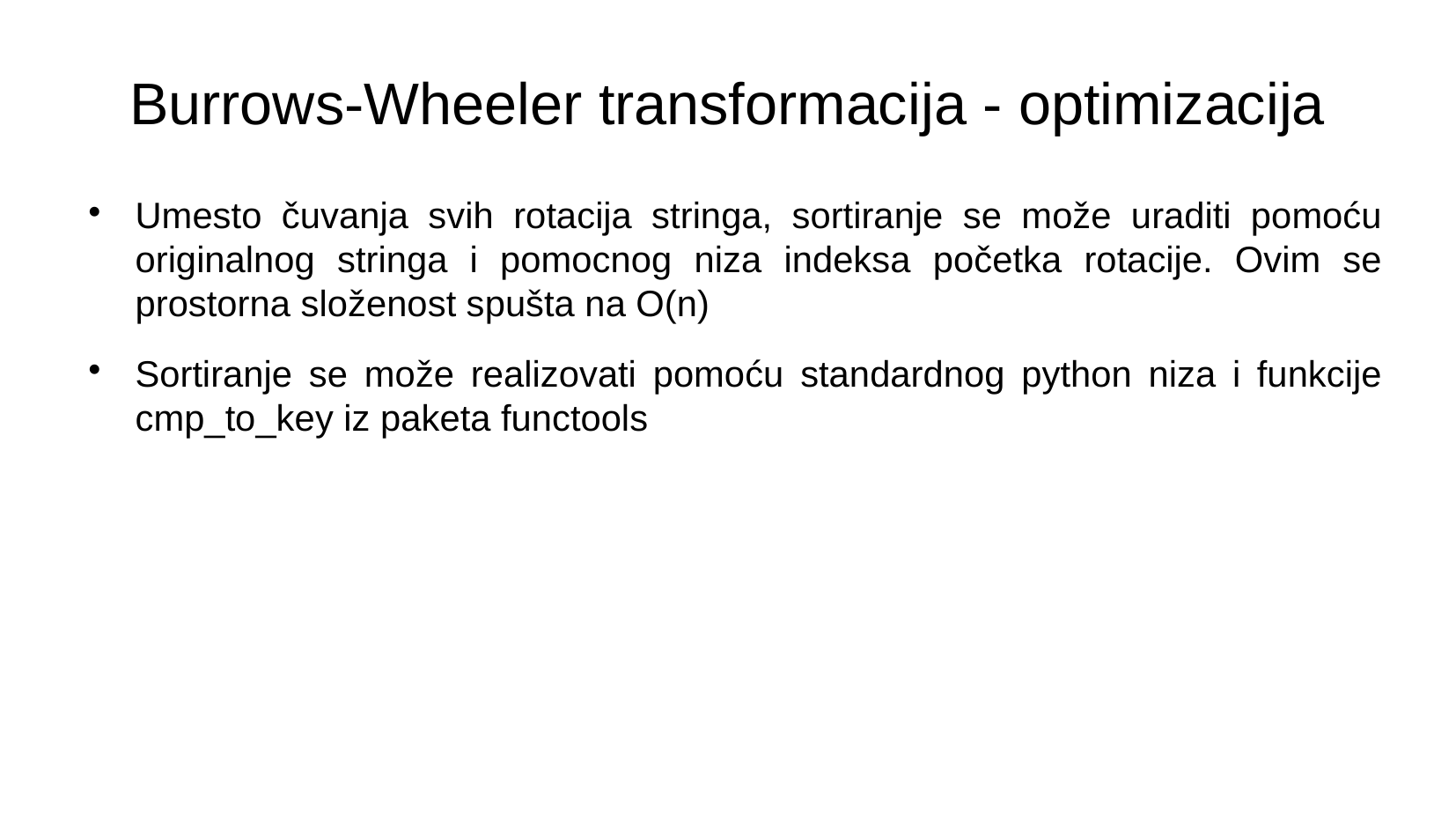

Burrows-Wheeler transformacija - optimizacija
Umesto čuvanja svih rotacija stringa, sortiranje se može uraditi pomoću originalnog stringa i pomocnog niza indeksa početka rotacije. Ovim se prostorna složenost spušta na O(n)
Sortiranje se može realizovati pomoću standardnog python niza i funkcije cmp_to_key iz paketa functools